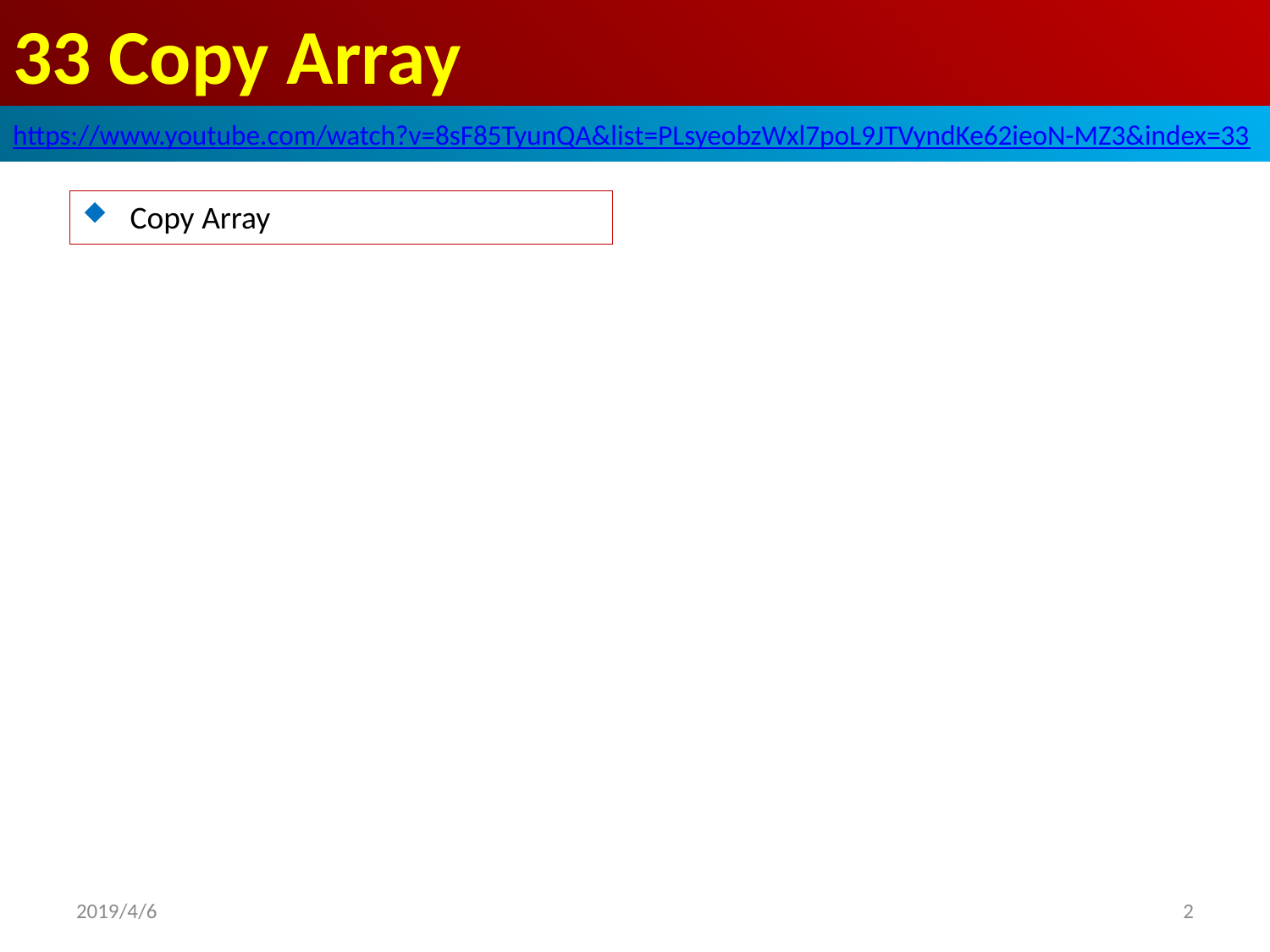

# 33 Copy Array
https://www.youtube.com/watch?v=8sF85TyunQA&list=PLsyeobzWxl7poL9JTVyndKe62ieoN-MZ3&index=33
Copy Array
2019/4/6
2